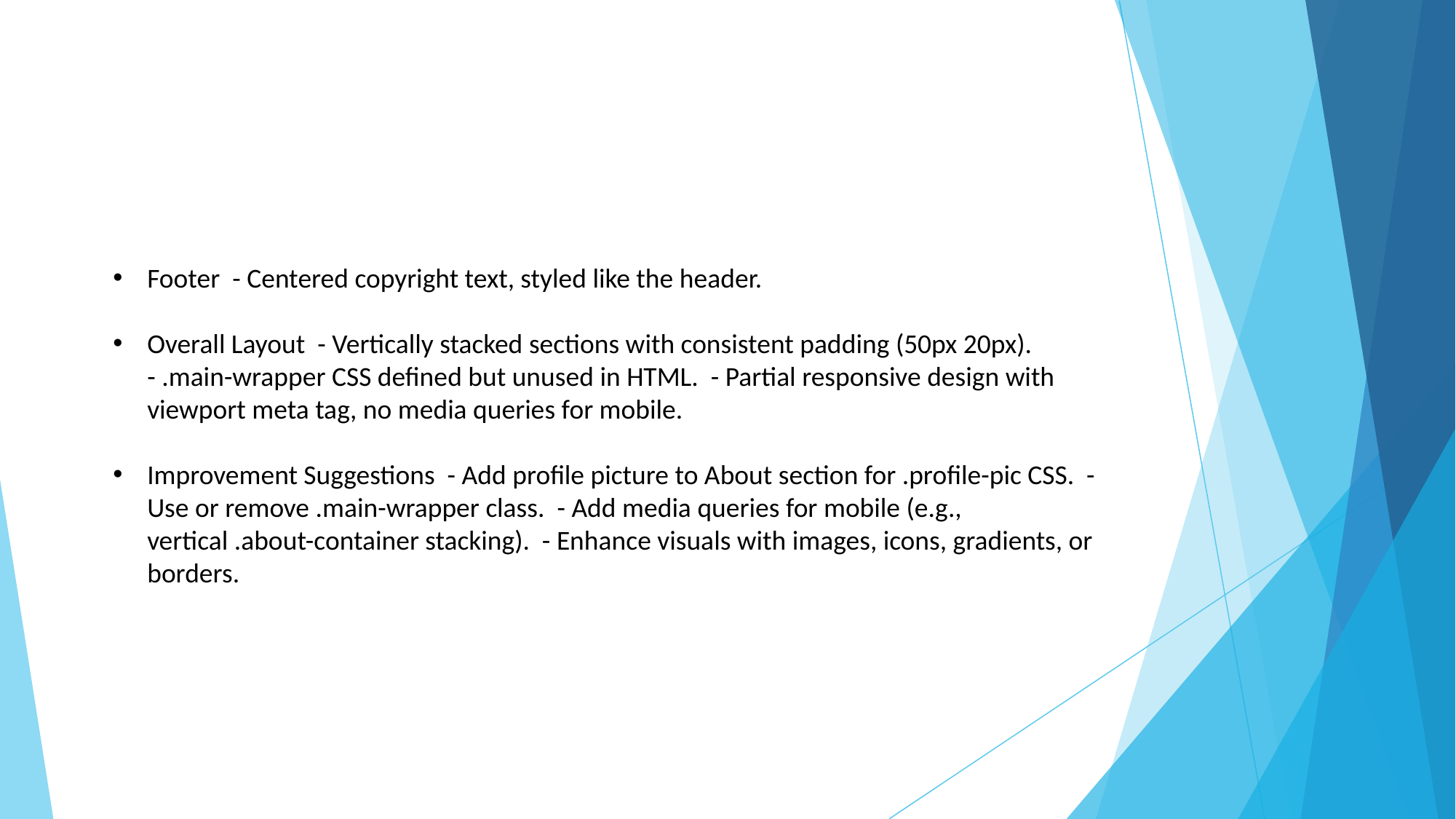

Footer  - Centered copyright text, styled like the header.

Overall Layout  - Vertically stacked sections with consistent padding (50px 20px).  - .main-wrapper CSS defined but unused in HTML.  - Partial responsive design with viewport meta tag, no media queries for mobile.

Improvement Suggestions  - Add profile picture to About section for .profile-pic CSS.  - Use or remove .main-wrapper class.  - Add media queries for mobile (e.g., vertical .about-container stacking).  - Enhance visuals with images, icons, gradients, or borders.